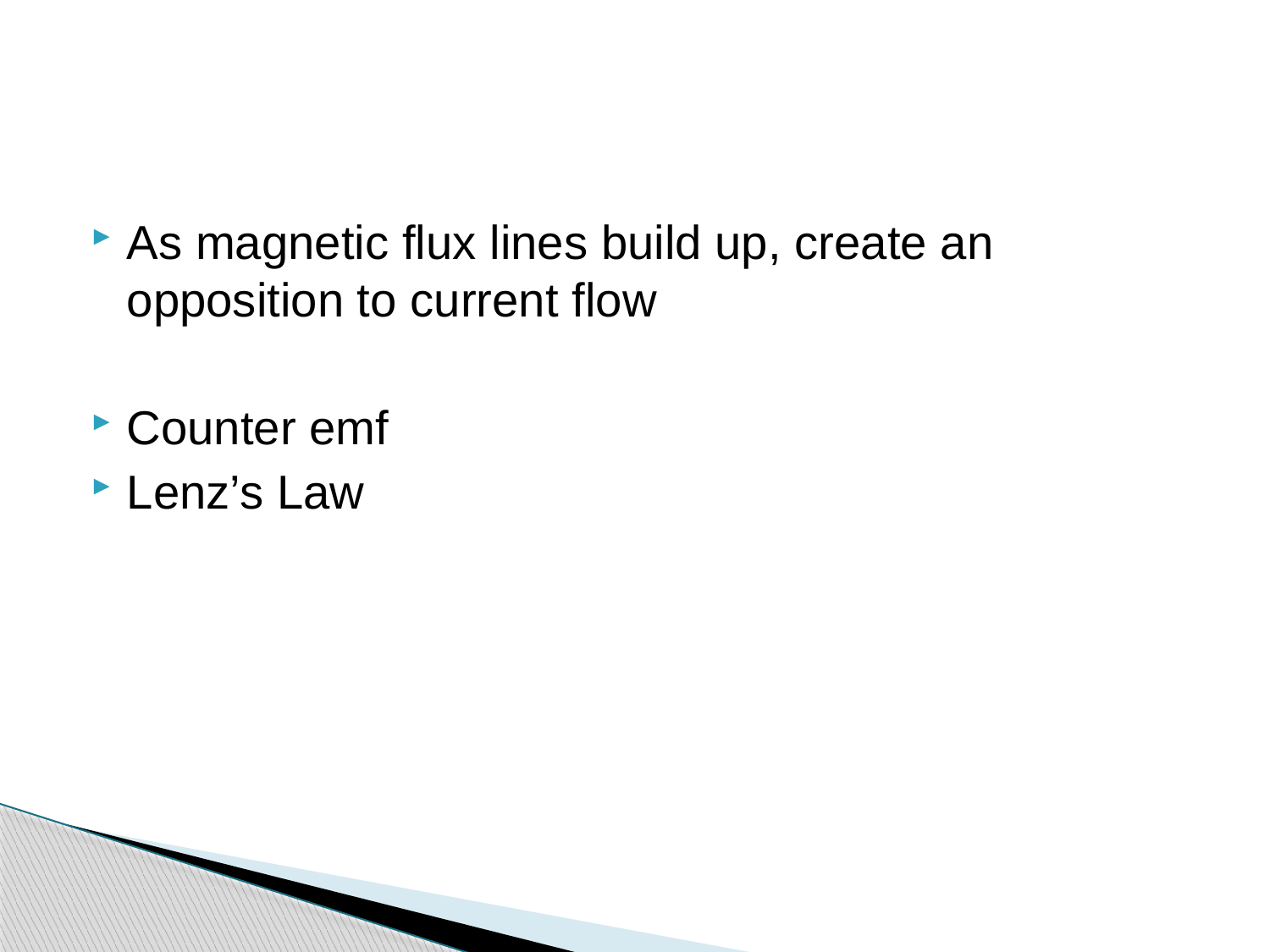

#
As magnetic flux lines build up, create an opposition to current flow

Counter emf
Lenz’s Law